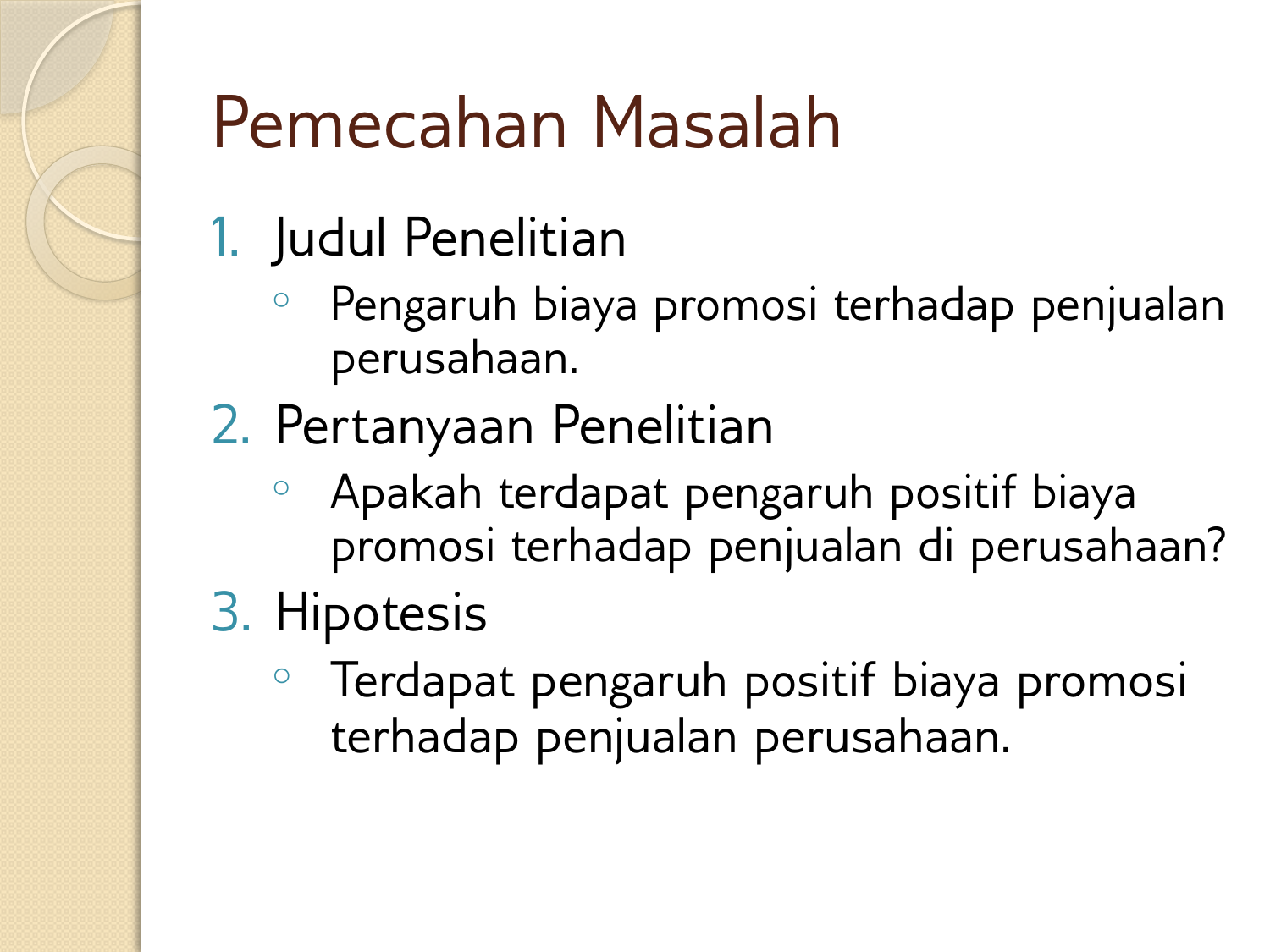

# Pemecahan Masalah
Judul Penelitian
Pengaruh biaya promosi terhadap penjualan perusahaan.
Pertanyaan Penelitian
Apakah terdapat pengaruh positif biaya promosi terhadap penjualan di perusahaan?
Hipotesis
Terdapat pengaruh positif biaya promosi terhadap penjualan perusahaan.